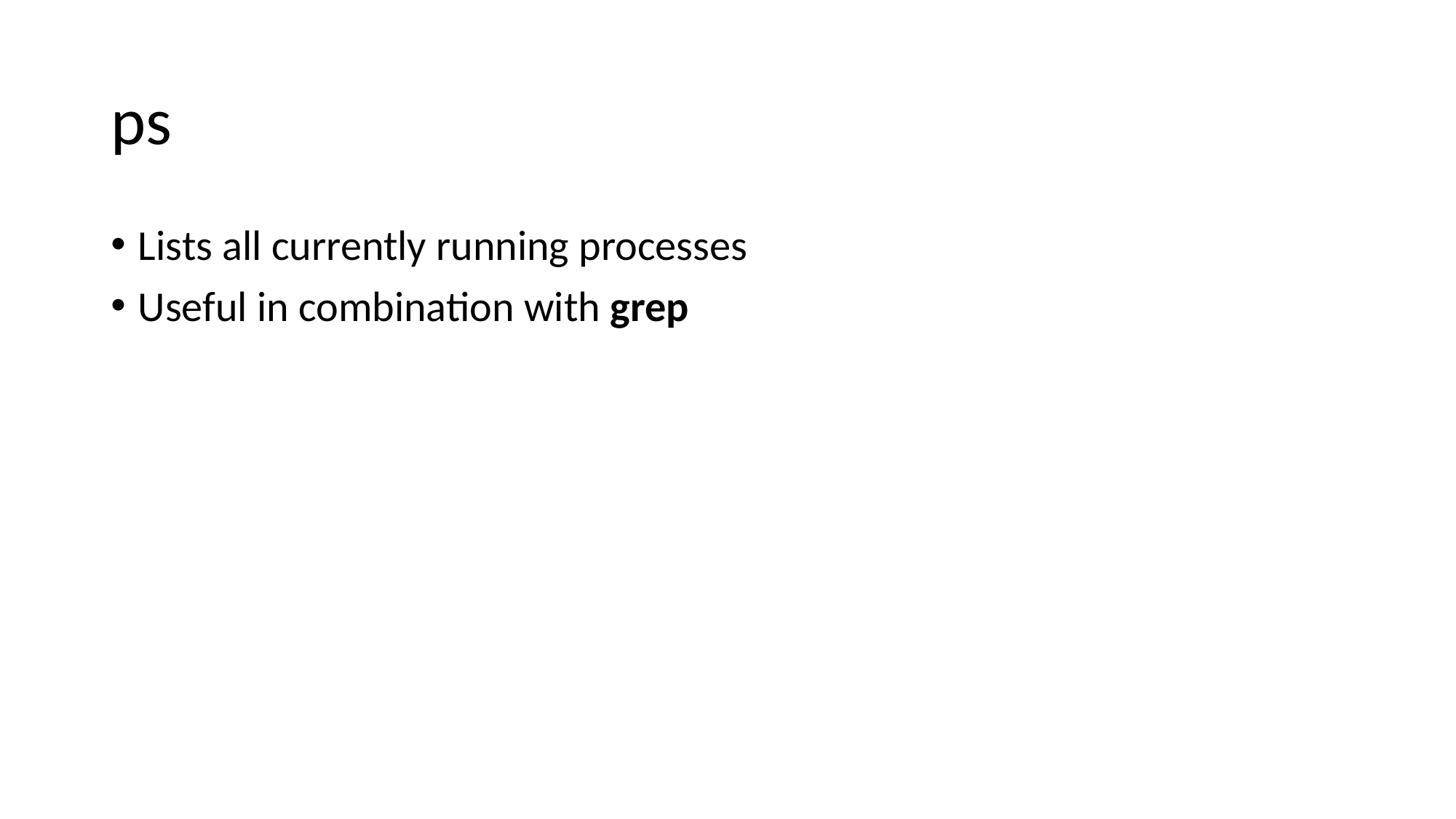

# ps
Lists all currently running processes
Useful in combination with grep